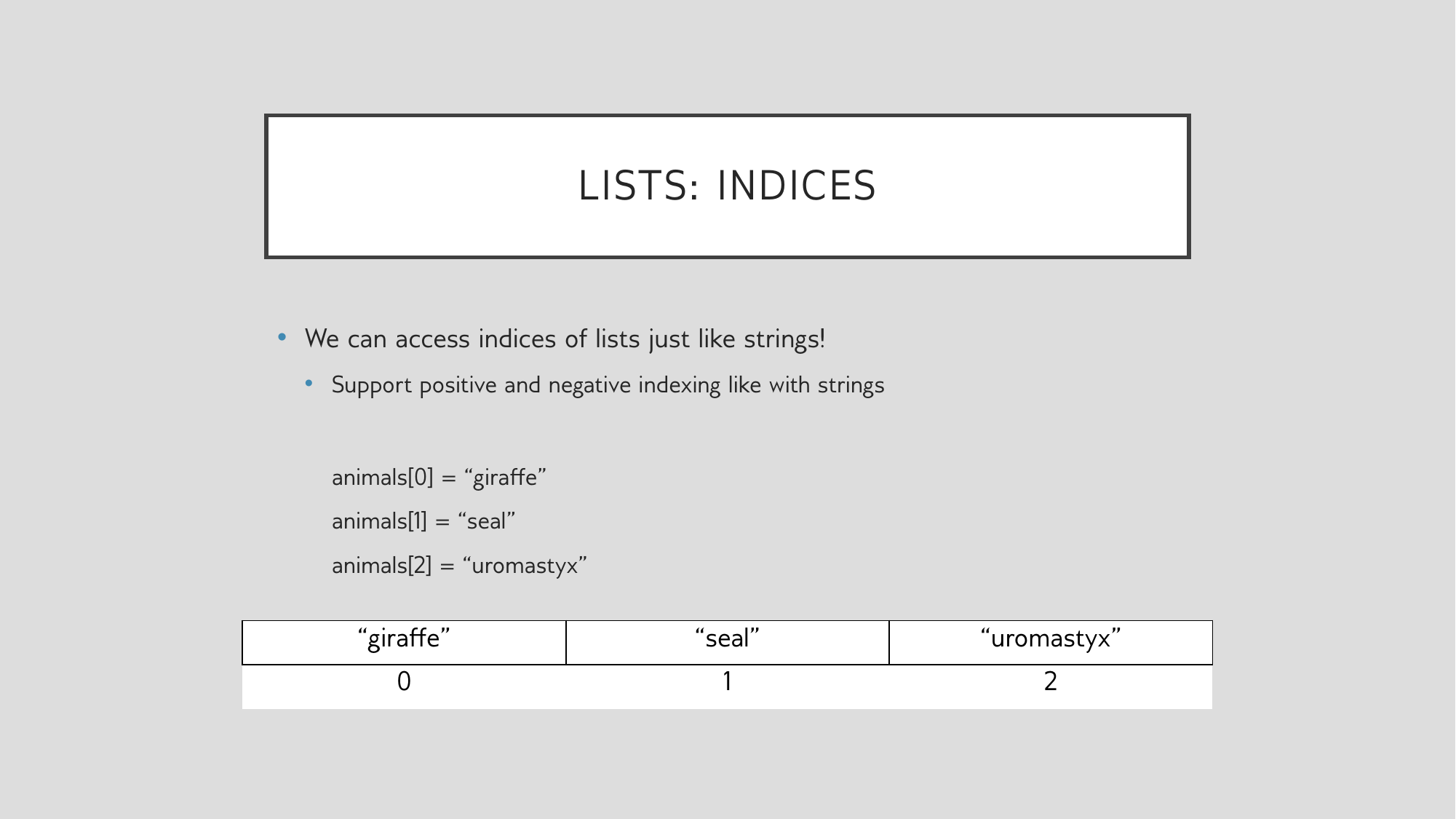

# Lists: Indices
We can access indices of lists just like strings!
Support positive and negative indexing like with strings

animals[0] = “giraffe”
animals[1] = “seal”
animals[2] = “uromastyx”

| “giraffe” | “seal” | “uromastyx” |
| --- | --- | --- |
| 0 | 1 | 2 |